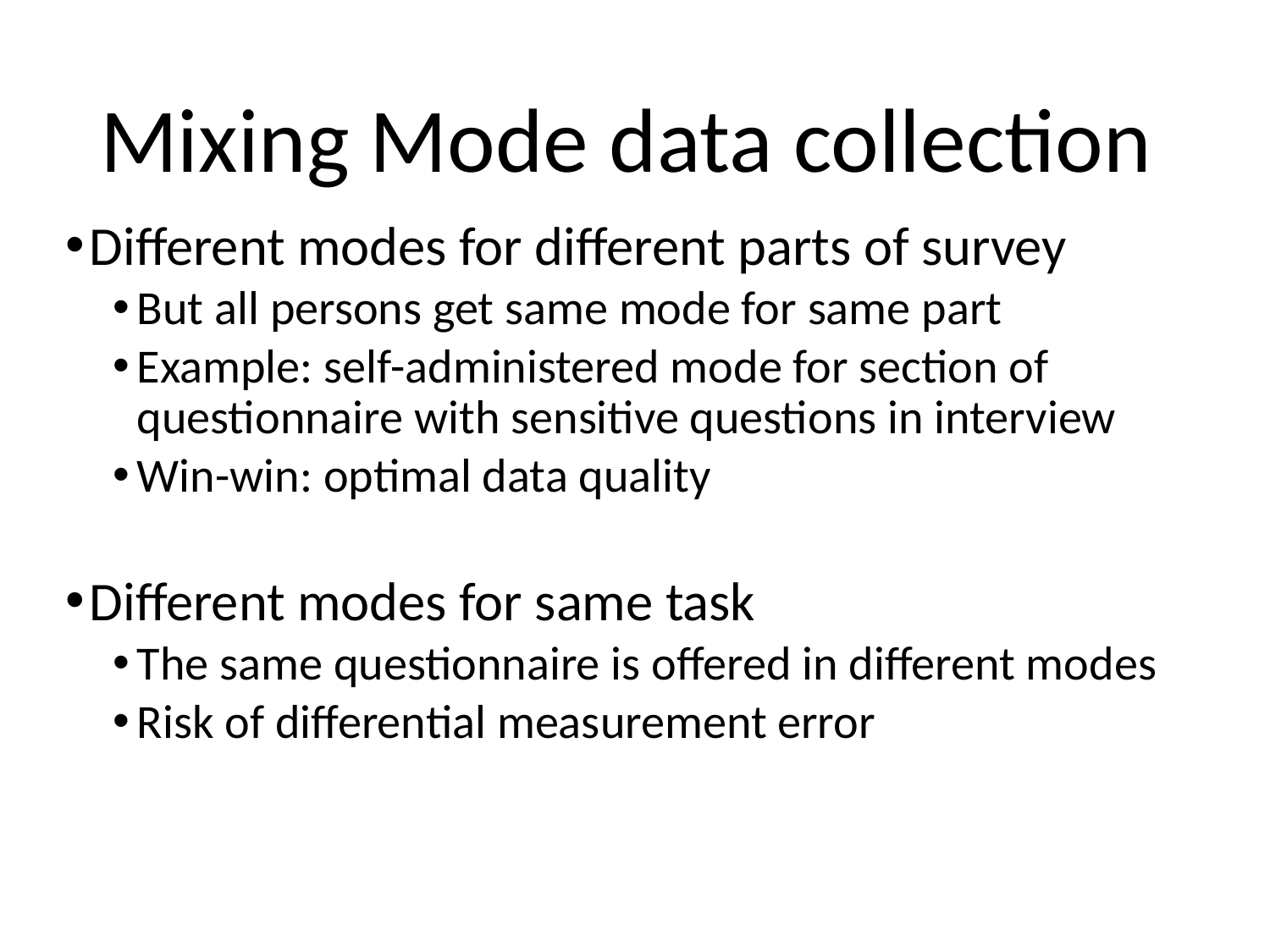

# Mixing Mode data collection
Different modes for different parts of survey
But all persons get same mode for same part
Example: self-administered mode for section of questionnaire with sensitive questions in interview
Win-win: optimal data quality

Different modes for same task
The same questionnaire is offered in different modes
Risk of differential measurement error